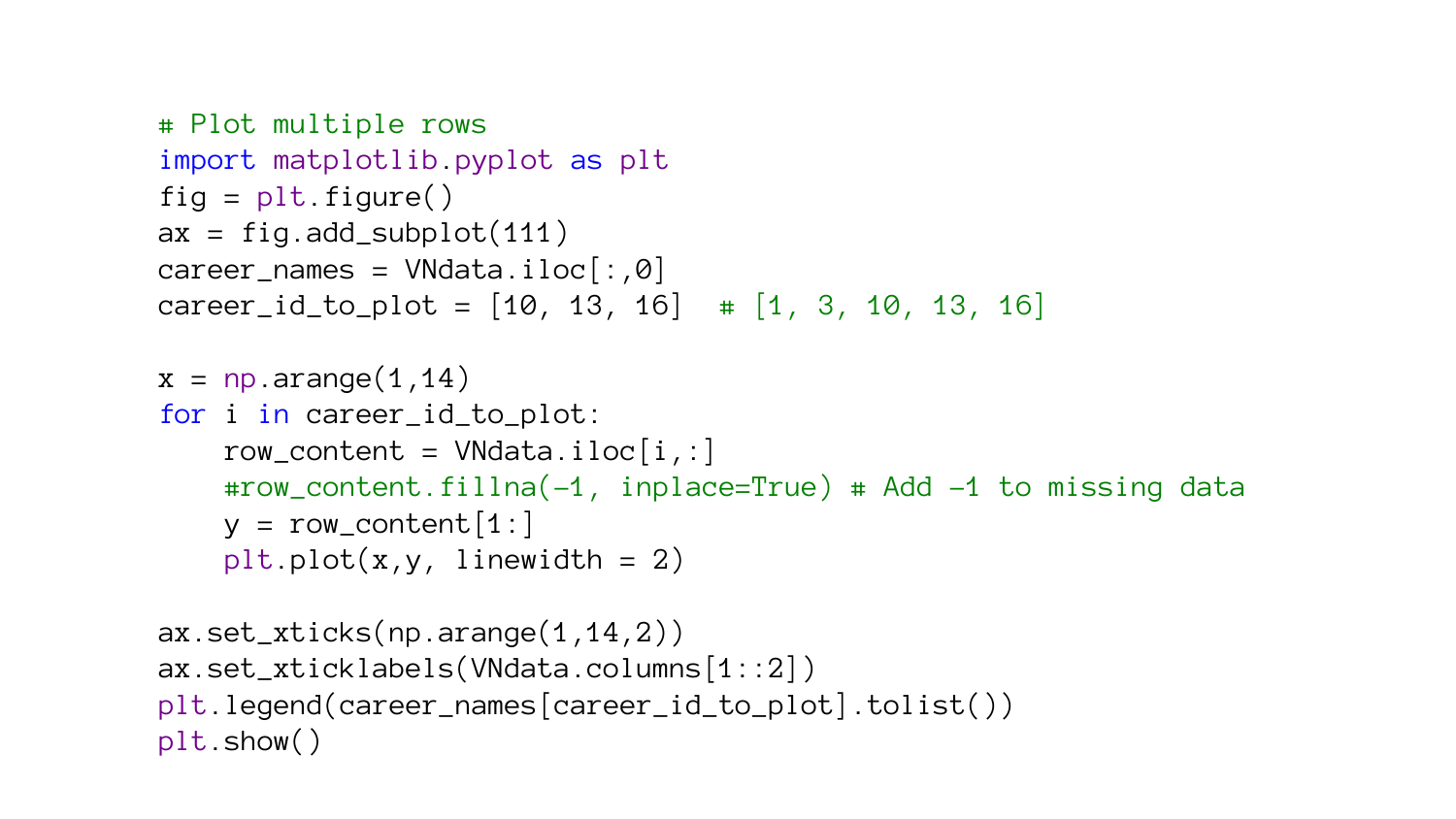

# Plot multiple rows
import matplotlib.pyplot as plt
fig = plt.figure()
ax = fig.add_subplot(111)
career_names = VNdata.iloc[:,0]
career_id_to_plot = [10, 13, 16]  # [1, 3, 10, 13, 16]

x = np.arange(1,14)
for i in career_id_to_plot:
    row_content = VNdata.iloc[i,:]
    #row_content.fillna(-1, inplace=True) # Add -1 to missing data
    y = row_content[1:]
    plt.plot(x,y, linewidth = 2)

ax.set_xticks(np.arange(1,14,2))
ax.set_xticklabels(VNdata.columns[1::2])
plt.legend(career_names[career_id_to_plot].tolist())
plt.show()